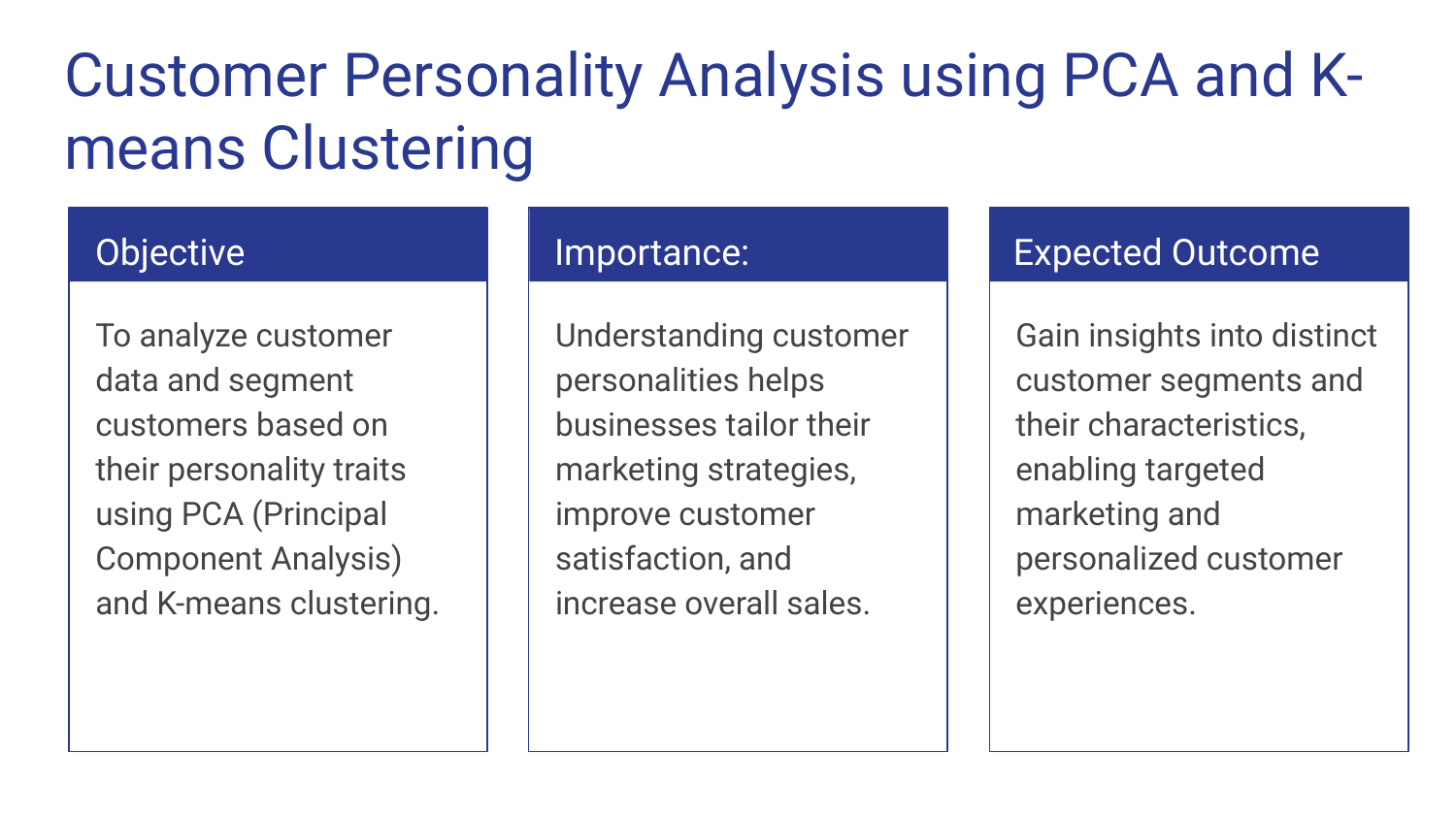

# Customer Personality Analysis using PCA and K-means Clustering

Objective

Importance:

Expected Outcome
To analyze customer data and segment customers based on their personality traits using PCA (Principal Component Analysis) and K-means clustering.
Understanding customer personalities helps businesses tailor their marketing strategies, improve customer satisfaction, and increase overall sales.
Gain insights into distinct customer segments and their characteristics, enabling targeted marketing and personalized customer experiences.